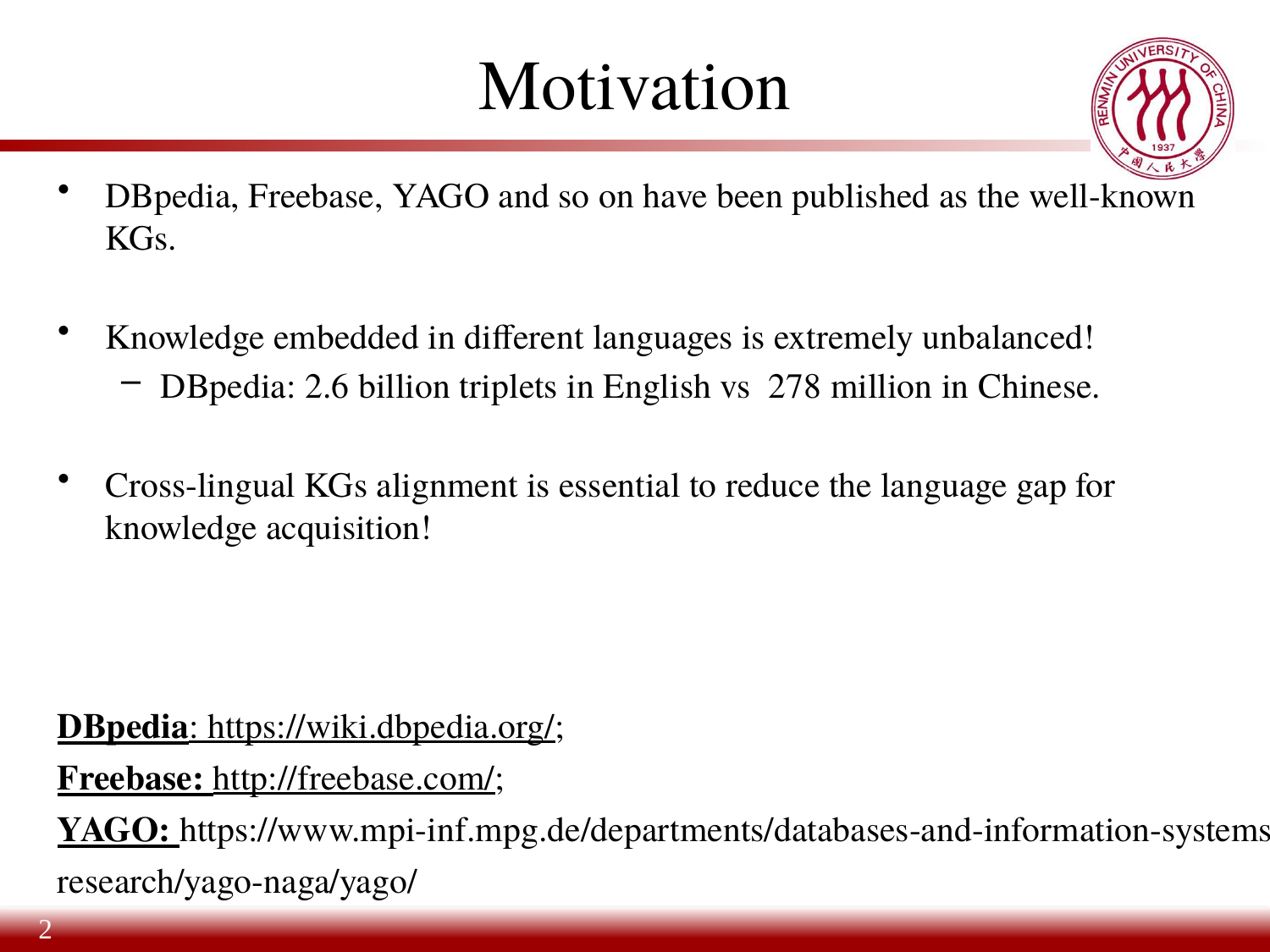

# Motivation
DBpedia, Freebase, YAGO and so on have been published as the well-known KGs.

Knowledge embedded in different languages is extremely unbalanced!
DBpedia: 2.6 billion triplets in English vs  278 million in Chinese.

Cross-lingual KGs alignment is essential to reduce the language gap for knowledge acquisition!
DBpedia: https://wiki.dbpedia.org/;
Freebase: http://freebase.com/;
YAGO: https://www.mpi-inf.mpg.de/departments/databases-and-information-systems/research/yago-naga/yago/